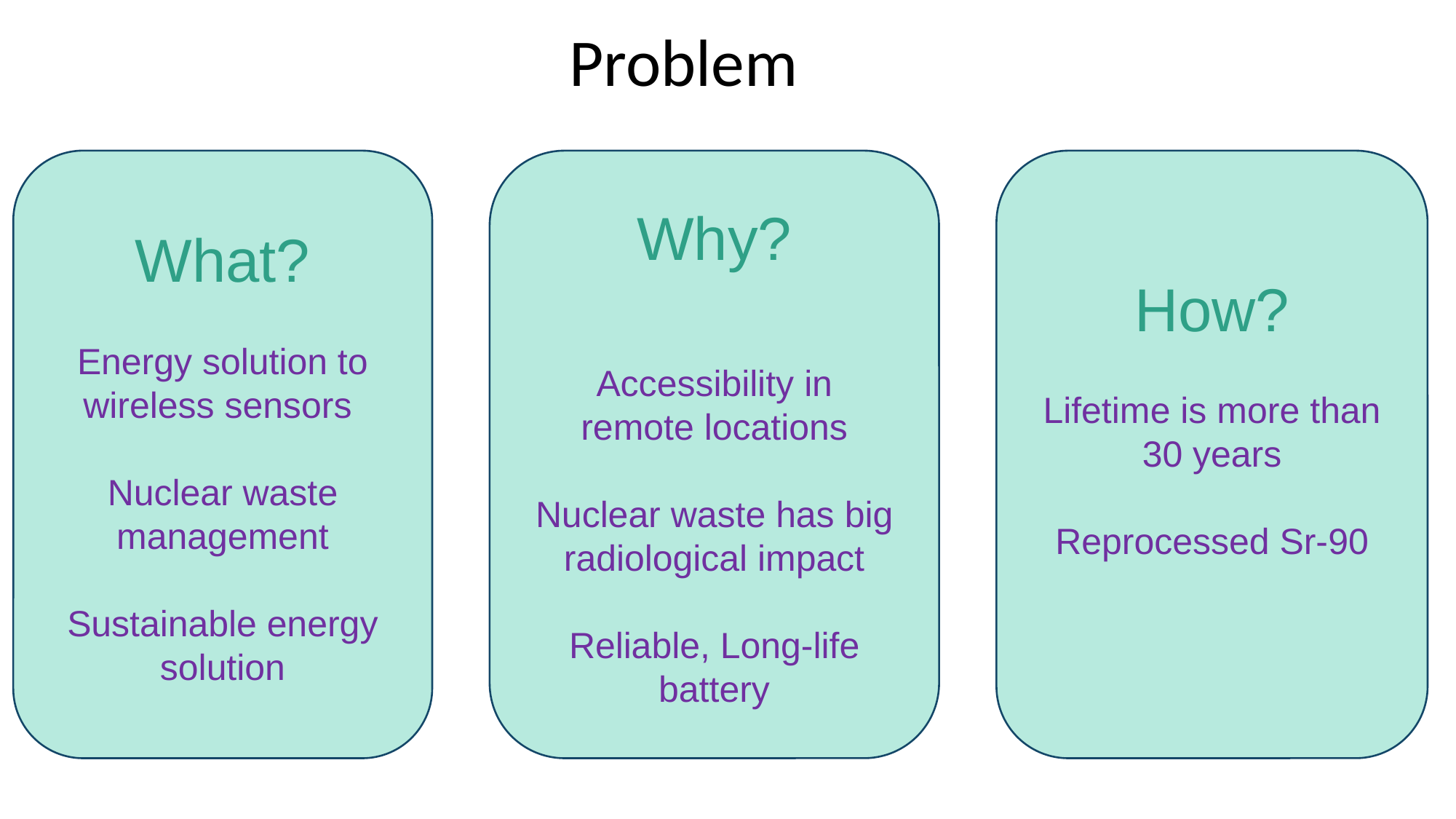

Problem
What?

Energy solution to wireless sensors

Nuclear waste management

Sustainable energy solution
Why?

Accessibility in remote locations

Nuclear waste has big radiological impact

Reliable, Long-life battery
How?

Lifetime is more than 30 years

Reprocessed Sr-90